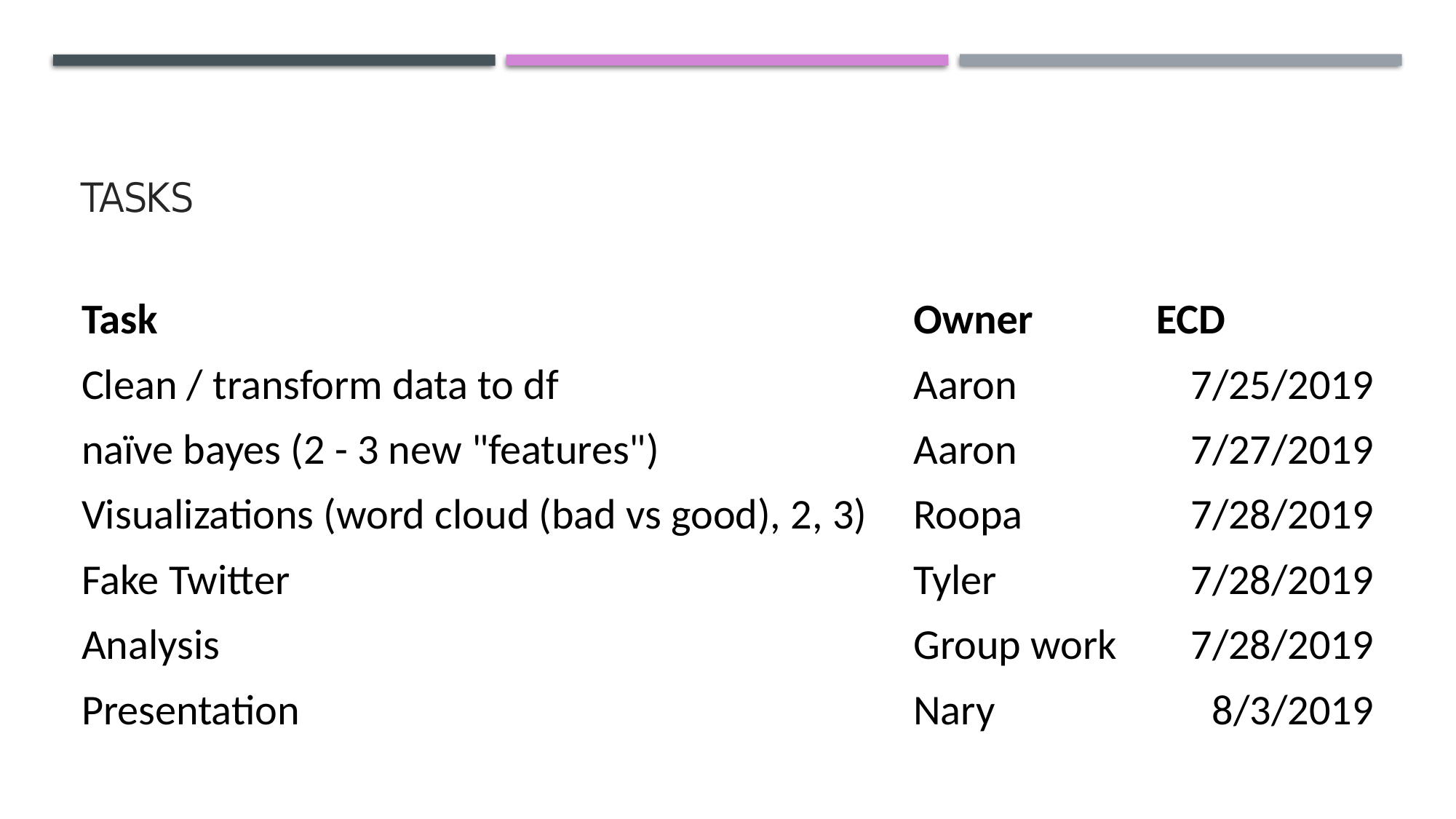

# tasks
| Task | Owner | ECD |
| --- | --- | --- |
| Clean / transform data to df | Aaron | 7/25/2019 |
| naïve bayes (2 - 3 new "features") | Aaron | 7/27/2019 |
| Visualizations (word cloud (bad vs good), 2, 3) | Roopa | 7/28/2019 |
| Fake Twitter | Tyler | 7/28/2019 |
| Analysis | Group work | 7/28/2019 |
| Presentation | Nary | 8/3/2019 |